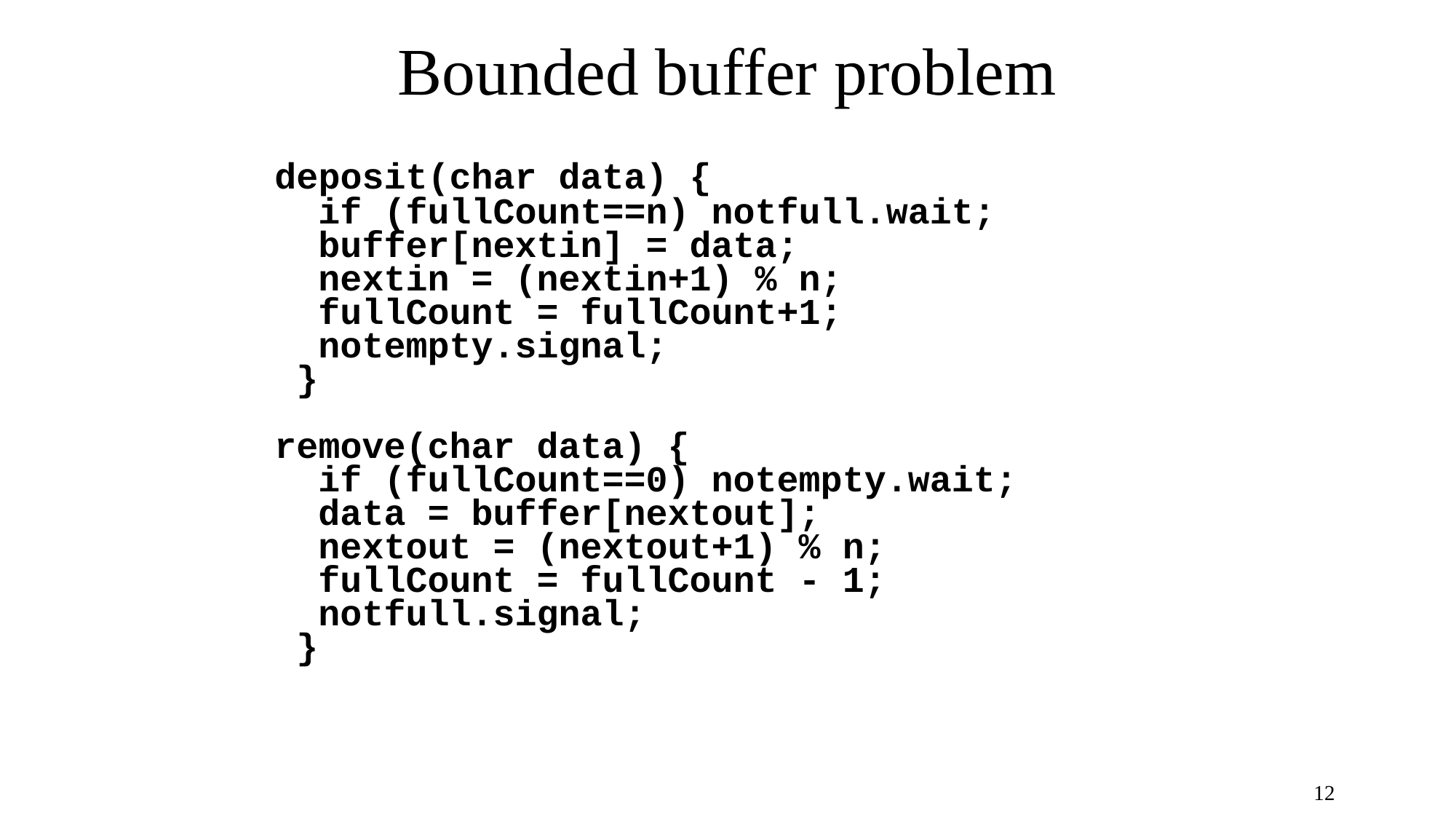

# Bounded buffer problem
deposit(char data) {
  if (fullCount==n) notfull.wait;
  buffer[nextin] = data;
  nextin = (nextin+1) % n;
  fullCount = fullCount+1;
  notempty.signal;
 }

remove(char data) {
  if (fullCount==0) notempty.wait;
  data = buffer[nextout];
  nextout = (nextout+1) % n;
  fullCount = fullCount - 1;
  notfull.signal;
 }
12